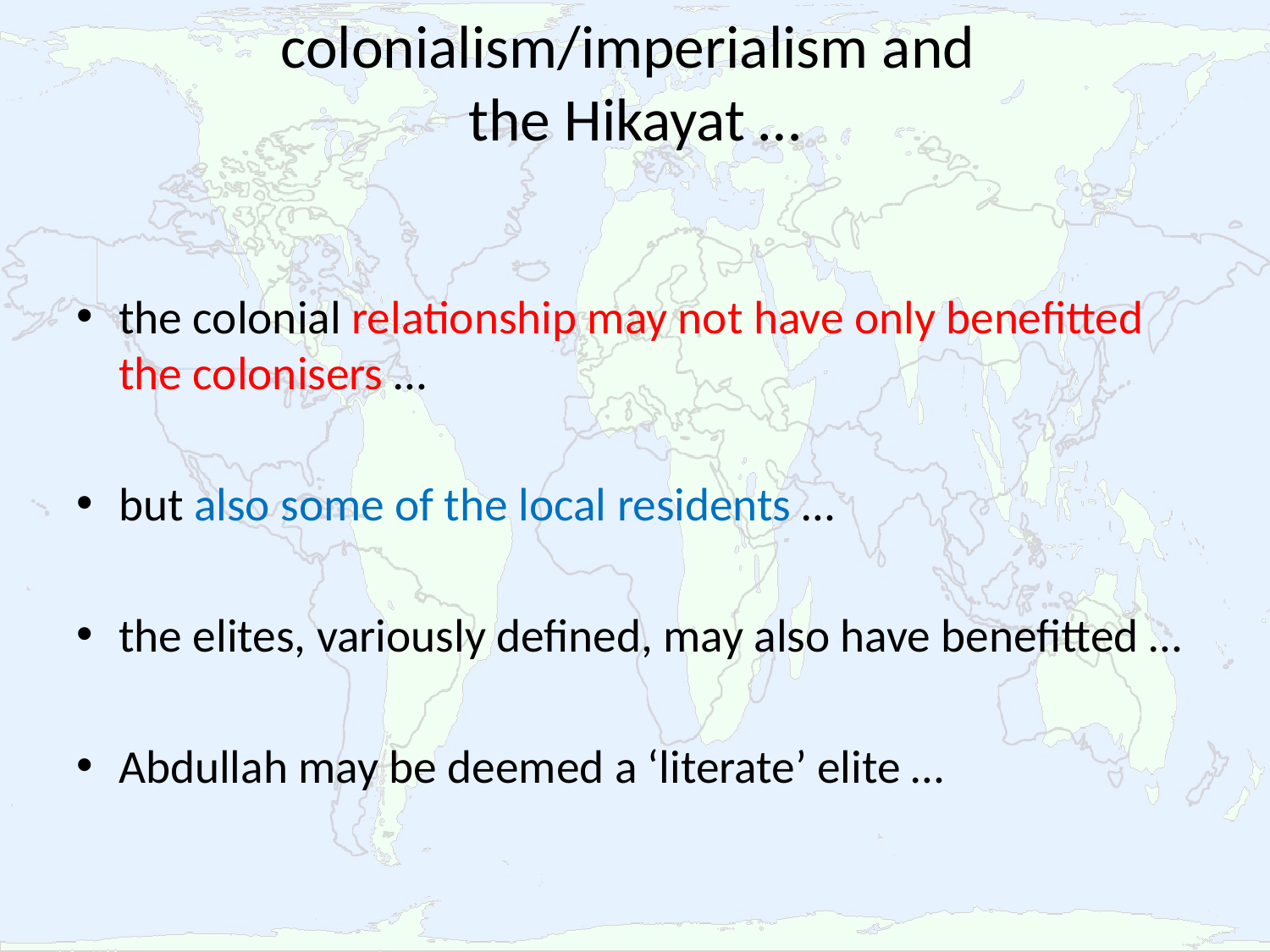

# colonialism/imperialism and the Hikayat …

the colonial relationship may not have only benefitted the colonisers …

but also some of the local residents …

the elites, variously defined, may also have benefitted …

Abdullah may be deemed a ‘literate’ elite …